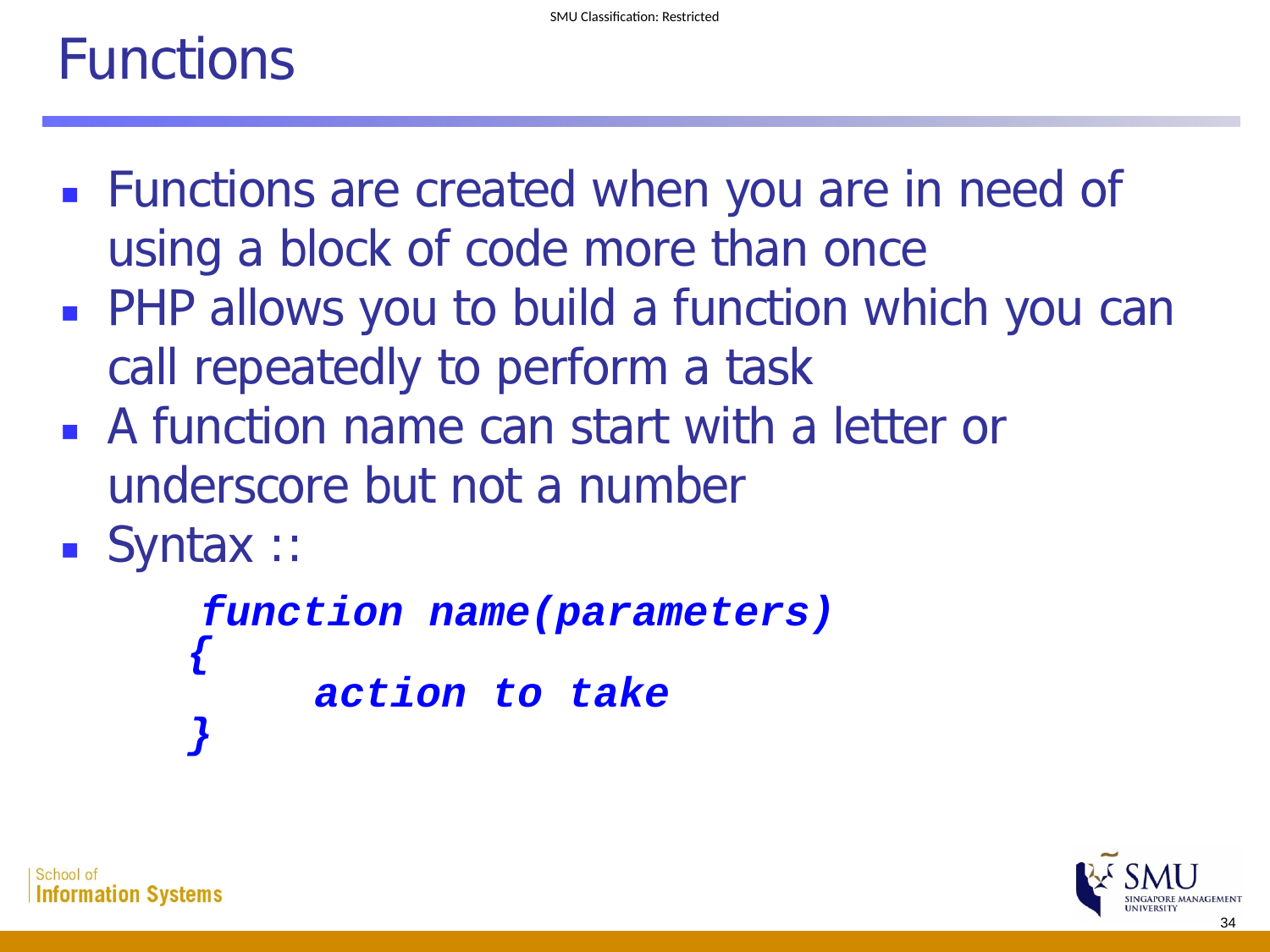

# Functions
Functions are created when you are in need of using a block of code more than once
PHP allows you to build a function which you can call repeatedly to perform a task
A function name can start with a letter or underscore but not a number
Syntax ::

	 function name(parameters)
	{
		action to take
	}
34